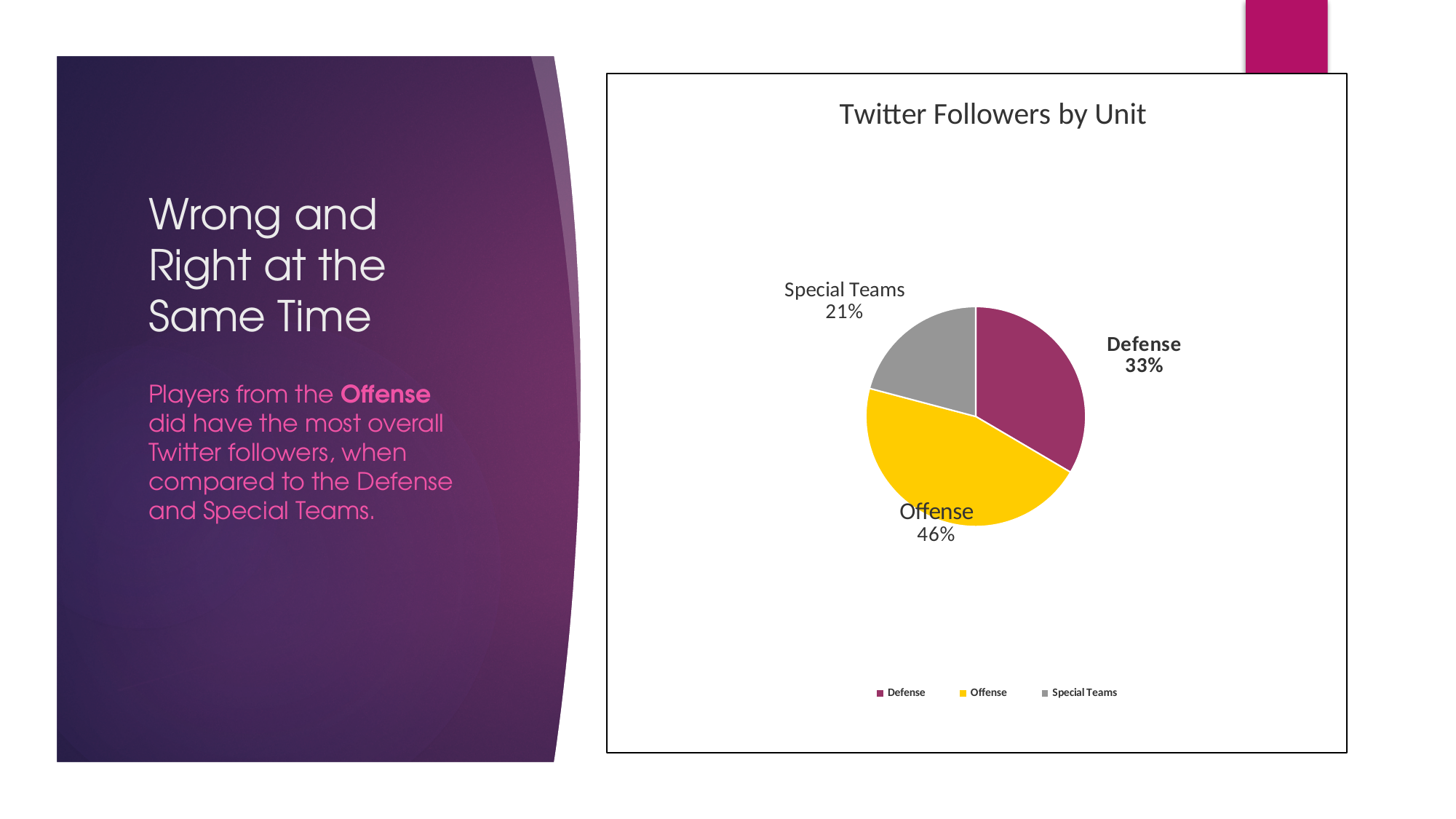

### Chart: Twitter Followers by Unit

| Category | Twitter Followers |
|---|---|
| Defense | 498200.0 |
| Offense | 680000.0 |
| Special Teams | 310900.0 |
# Wrong and Right at the Same Time
Players from the Offense did have the most overall Twitter followers, when compared to the Defense and Special Teams.